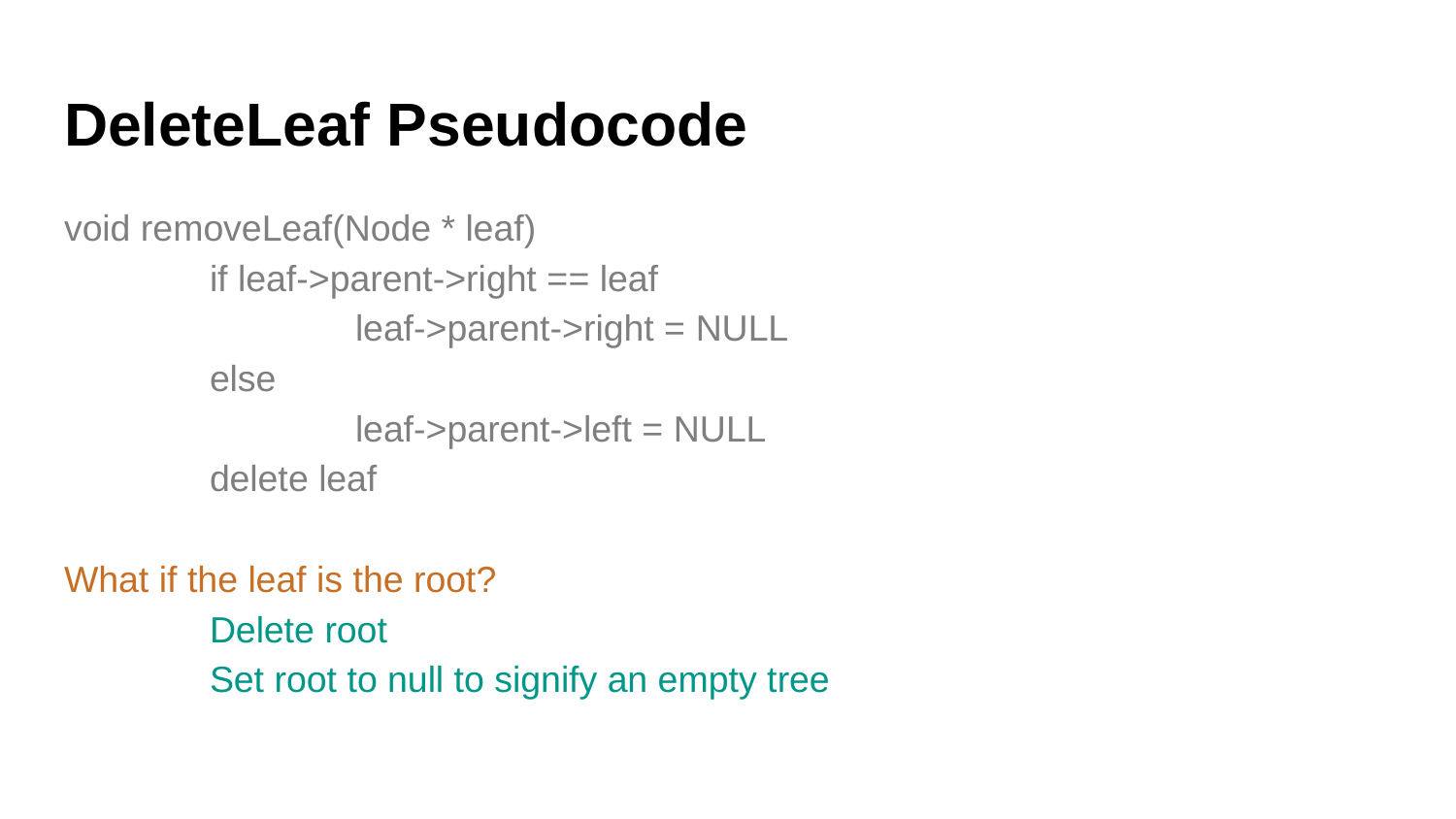

# DeleteLeaf Pseudocode
void removeLeaf(Node * leaf)
	if leaf->parent->right == leaf
		leaf->parent->right = NULL
	else
		leaf->parent->left = NULL
	delete leaf

What if the leaf is the root?
	Delete root
	Set root to null to signify an empty tree